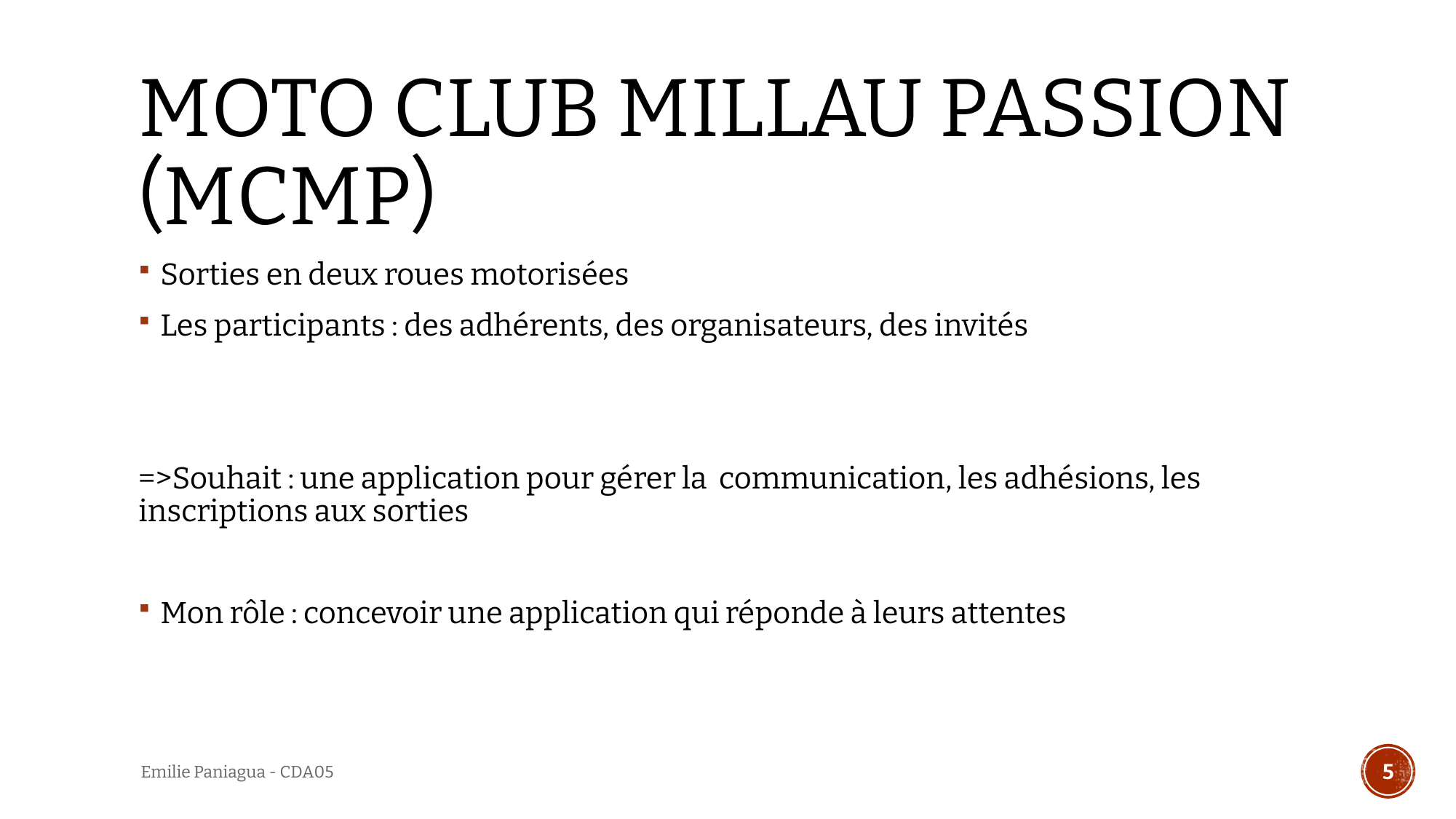

# MOTO CLUB MILLAU PASSION (mcmp)
Sorties en deux roues motorisées
Les participants : des adhérents, des organisateurs, des invités

=>Souhait : une application pour gérer la  communication, les adhésions, les inscriptions aux sorties

Mon rôle : concevoir une application qui réponde à leurs attentes

Emilie Paniagua - CDA05
5